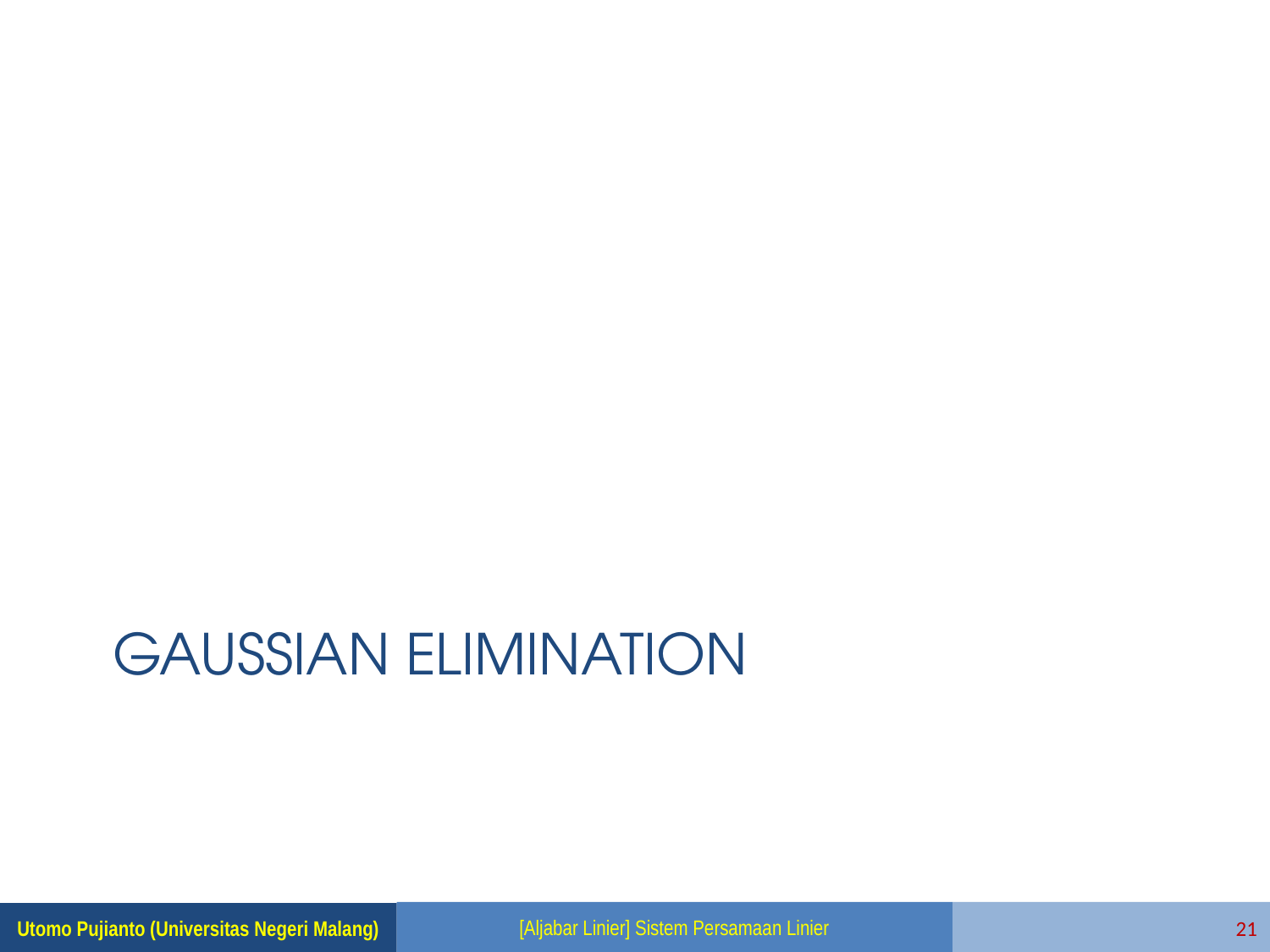

# Gaussian Elimination
[Aljabar Linier] Sistem Persamaan Linier
21